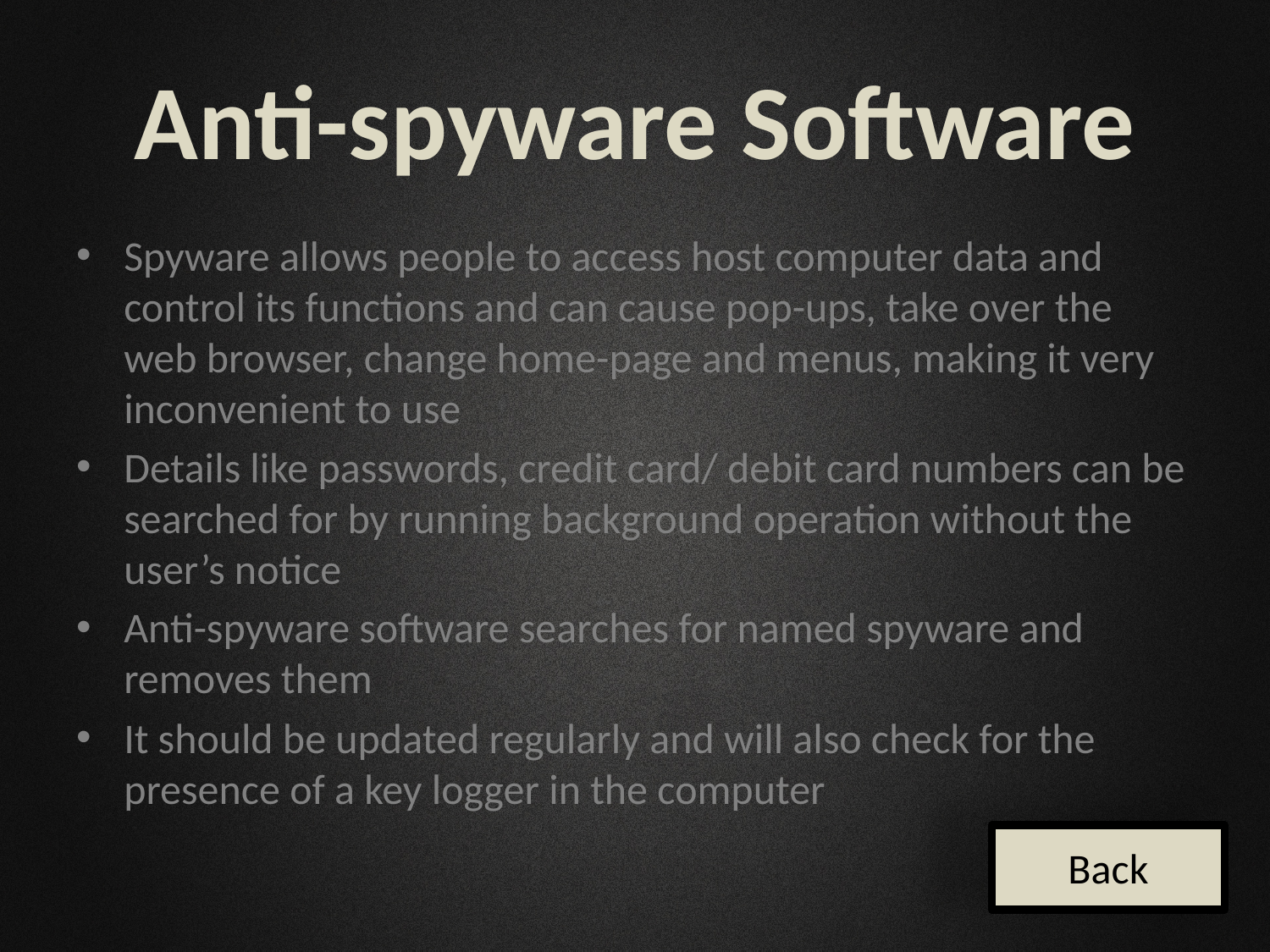

# Anti-spyware Software
Spyware allows people to access host computer data and control its functions and can cause pop-ups, take over the web browser, change home-page and menus, making it very inconvenient to use
Details like passwords, credit card/ debit card numbers can be searched for by running background operation without the user’s notice
Anti-spyware software searches for named spyware and removes them
It should be updated regularly and will also check for the presence of a key logger in the computer
Back